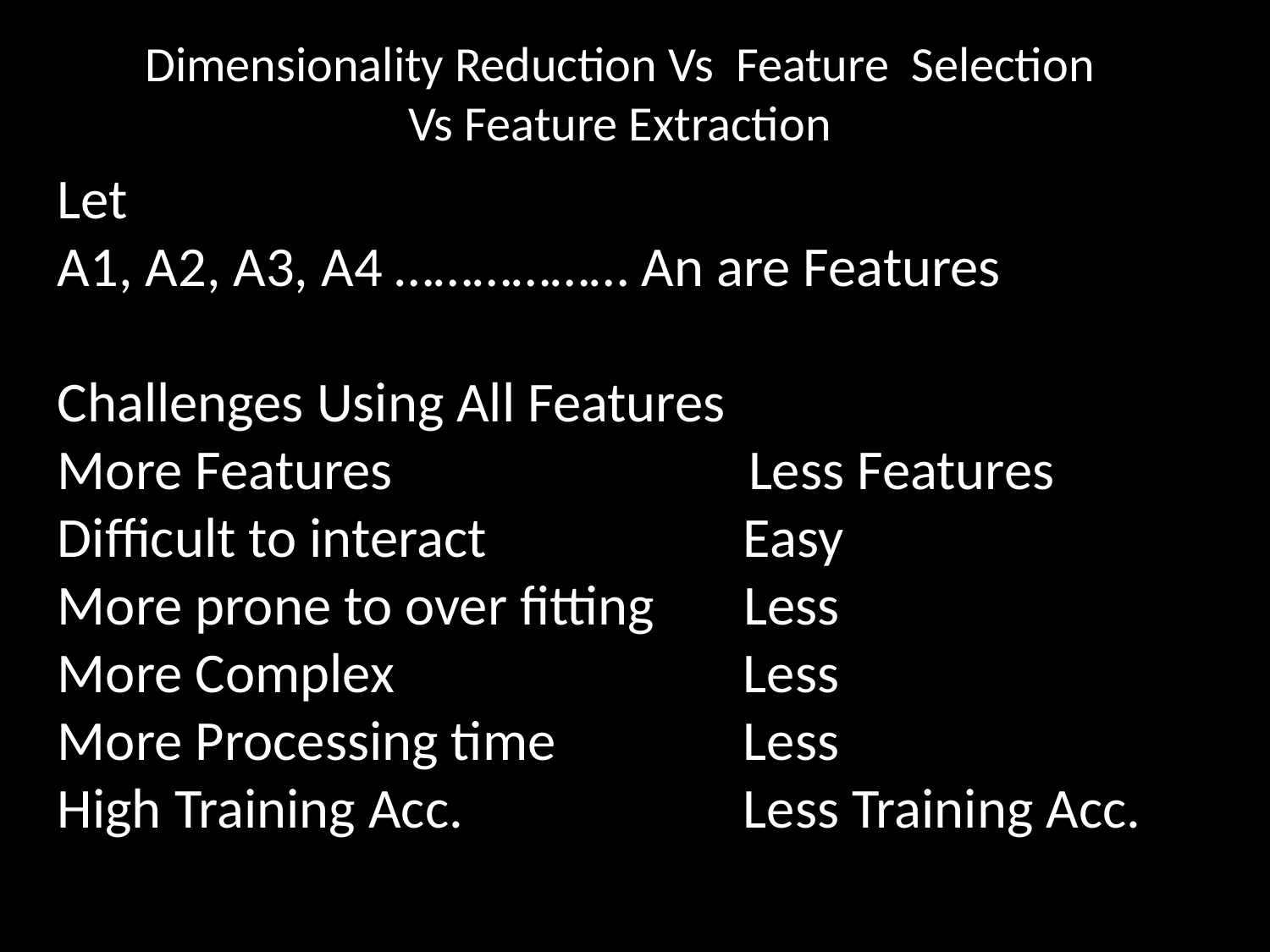

Dimensionality Reduction Vs  Feature  Selection
Vs Feature Extraction
Let
A1, A2, A3, A4 ……………… An are Features

Challenges Using All Features
More Features                            Less Features
Difficult to interact		    Easy
More prone to over fitting       Less
More Complex			    Less
More Processing time		    Less
High Training Acc.  		    Less Training Acc.